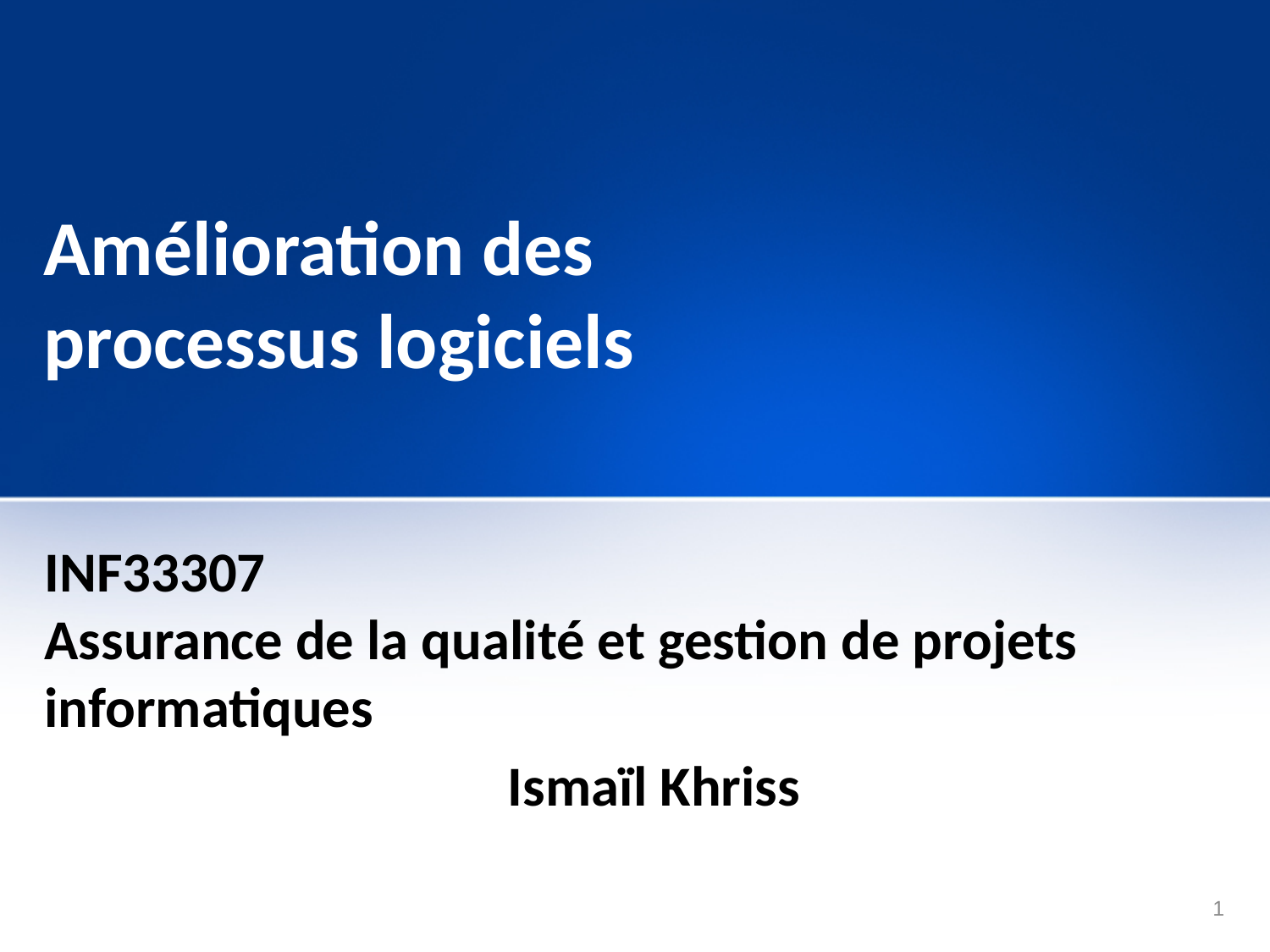

# Amélioration des processus logiciels
INF33307
Assurance de la qualité et gestion de projets informatiques
	Ismaïl Khriss
1